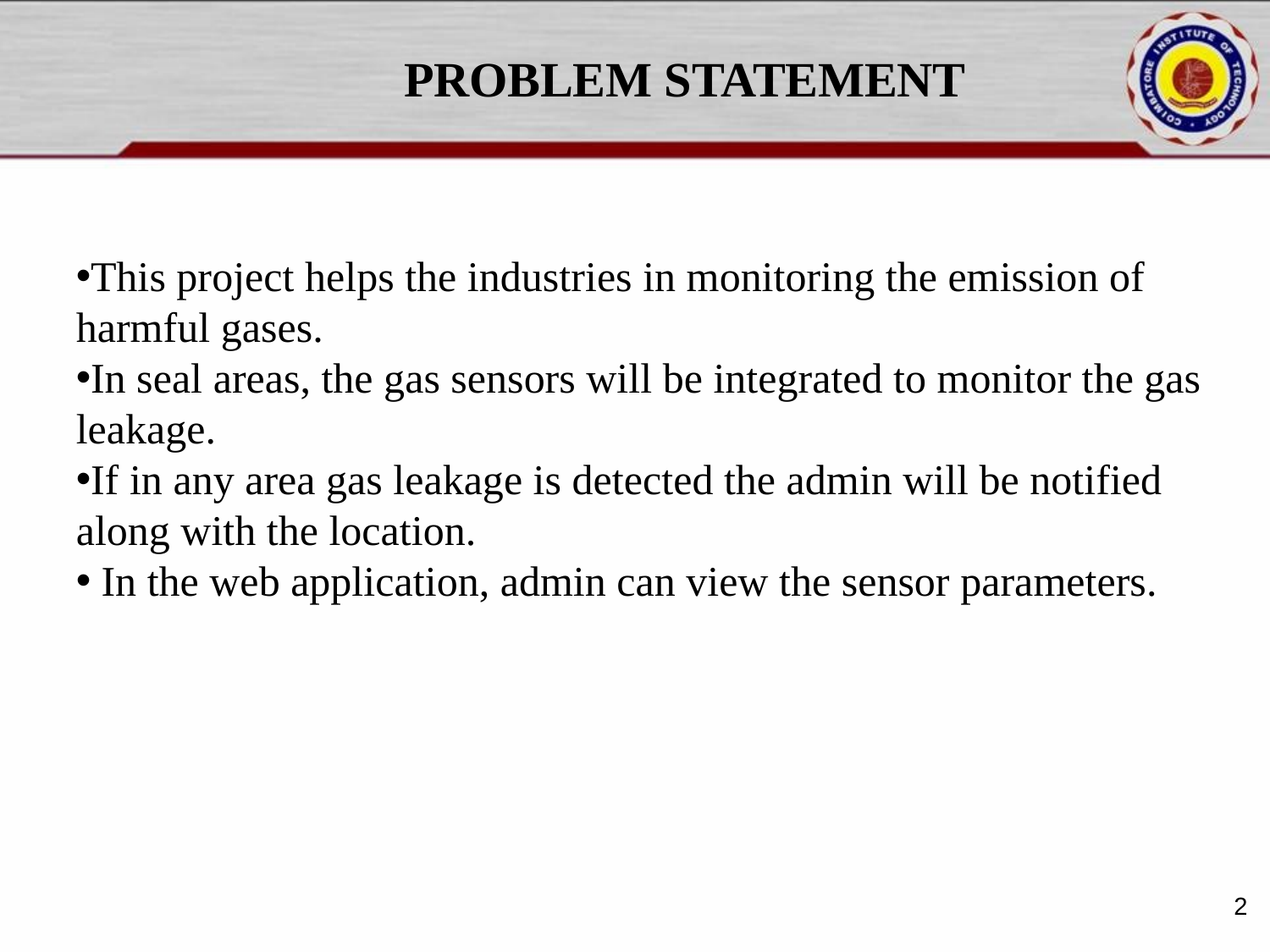

# PROBLEM STATEMENT
This project helps the industries in monitoring the emission of harmful gases.
In seal areas, the gas sensors will be integrated to monitor the gas leakage.
If in any area gas leakage is detected the admin will be notified along with the location.
 In the web application, admin can view the sensor parameters.

2